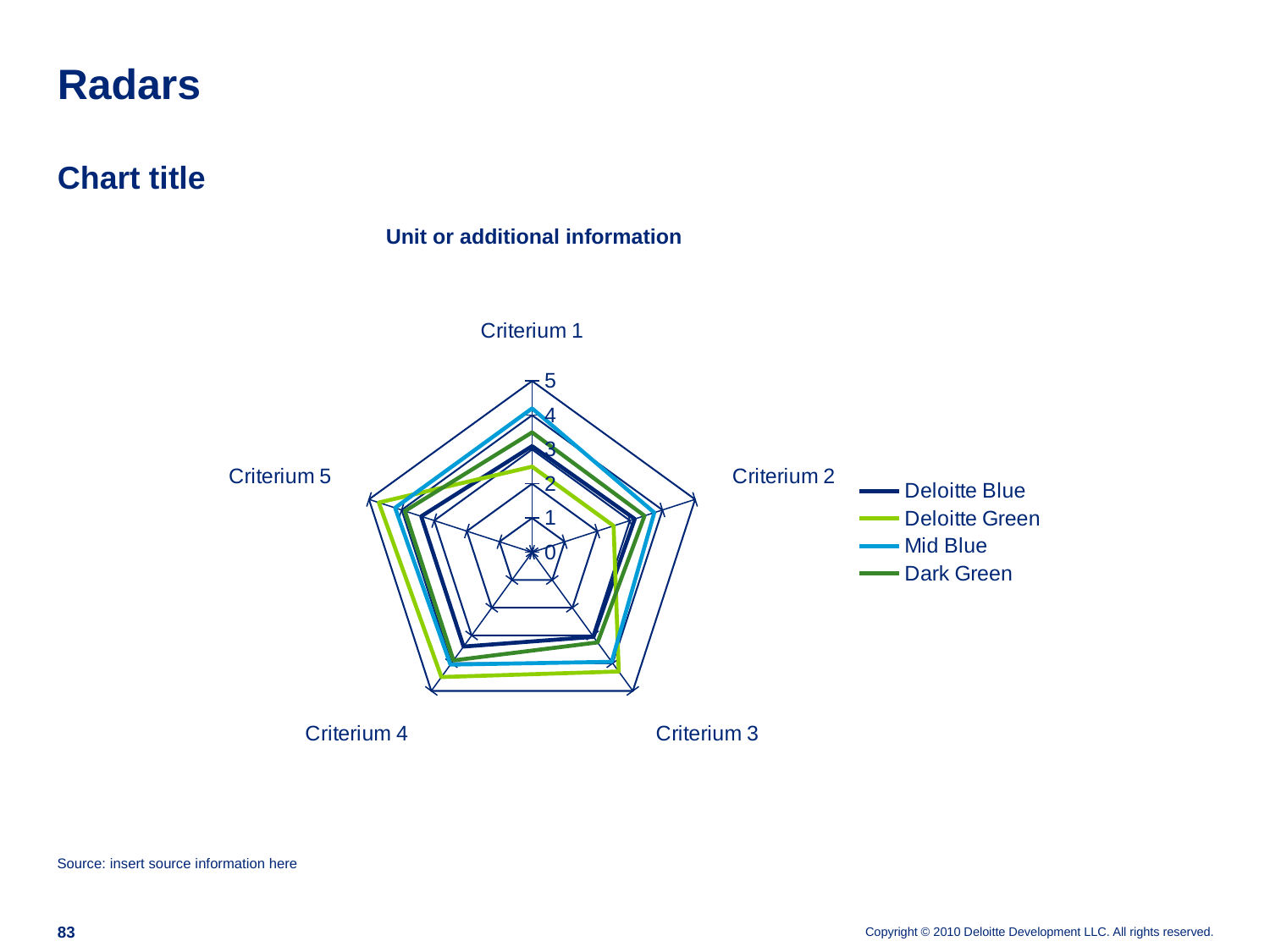

# Radars
Chart title
Unit or additional information

### Chart

| Category | Deloitte Blue | Deloitte Green | Mid Blue | Dark Green |
|---|---|---|---|---|
| Criterium 1 | 3.1 | 2.5 | 4.2 | 3.5 |
| Criterium 2 | 3.15 | 2.5 | 3.75 | 3.4499999999999997 |
| Criterium 3 | 3.05 | 4.3 | 3.9499999999999997 | 3.25 |
| Criterium 4 | 3.4 | 4.5 | 4.05 | 3.9 |
| Criterium 5 | 3.4 | 4.7 | 4.2 | 3.9 |
Source: insert source information here